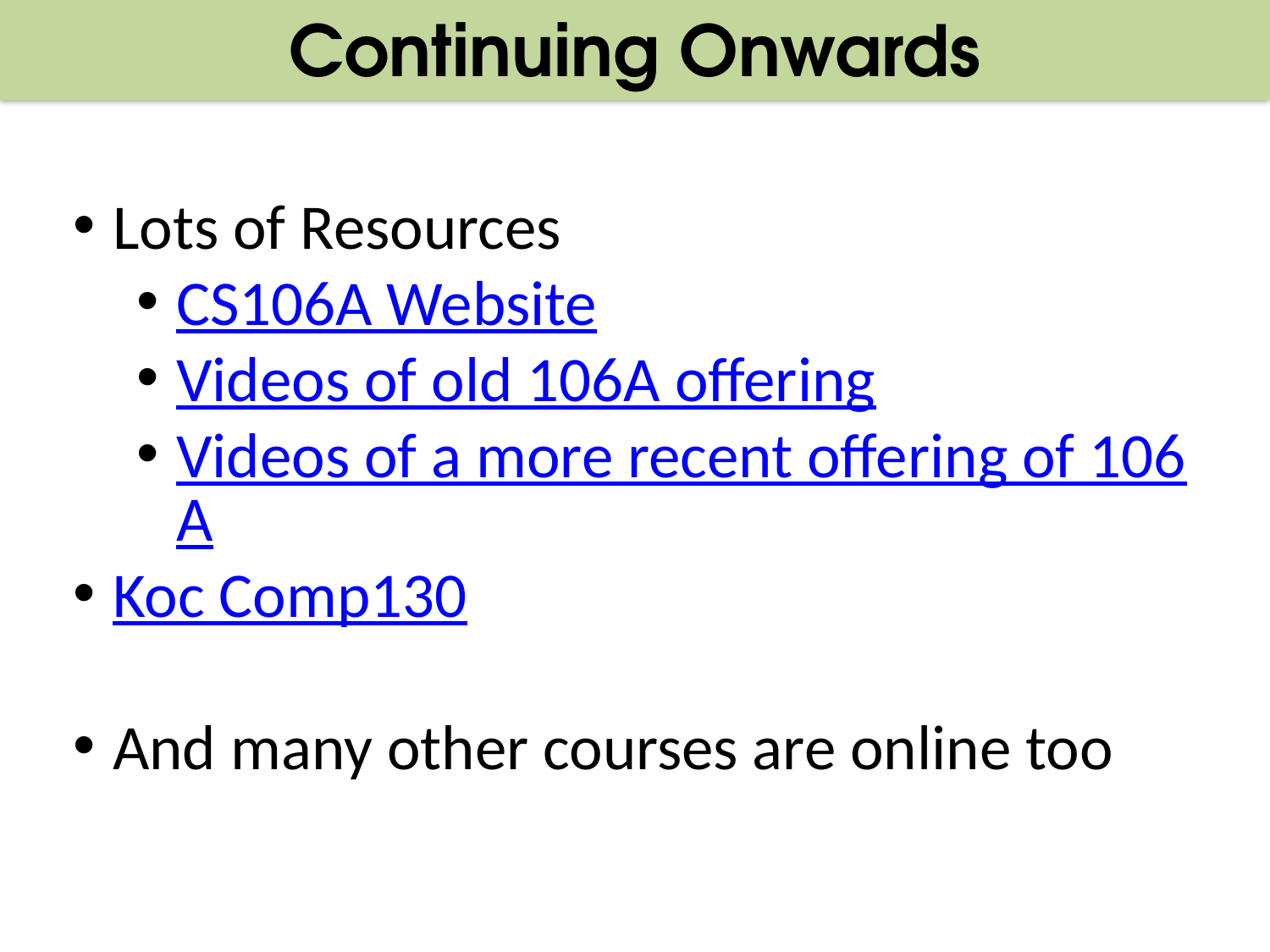

Continuing Onwards
Lots of Resources
CS106A Website
Videos of old 106A offering
Videos of a more recent offering of 106A
Koc Comp130

And many other courses are online too